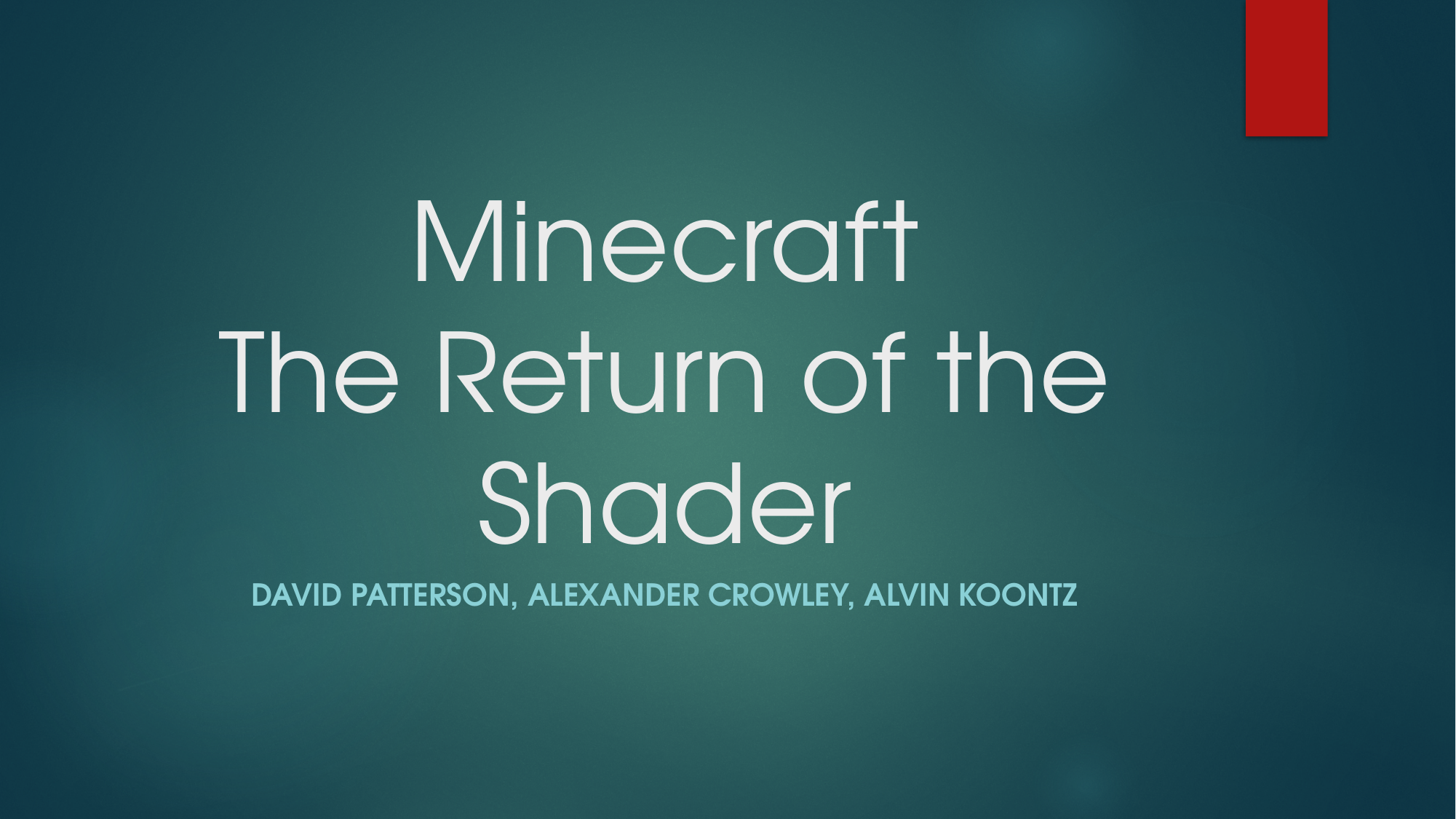

# Minecraft The Return of the Shader
David Patterson, Alexander Crowley, Alvin Koontz